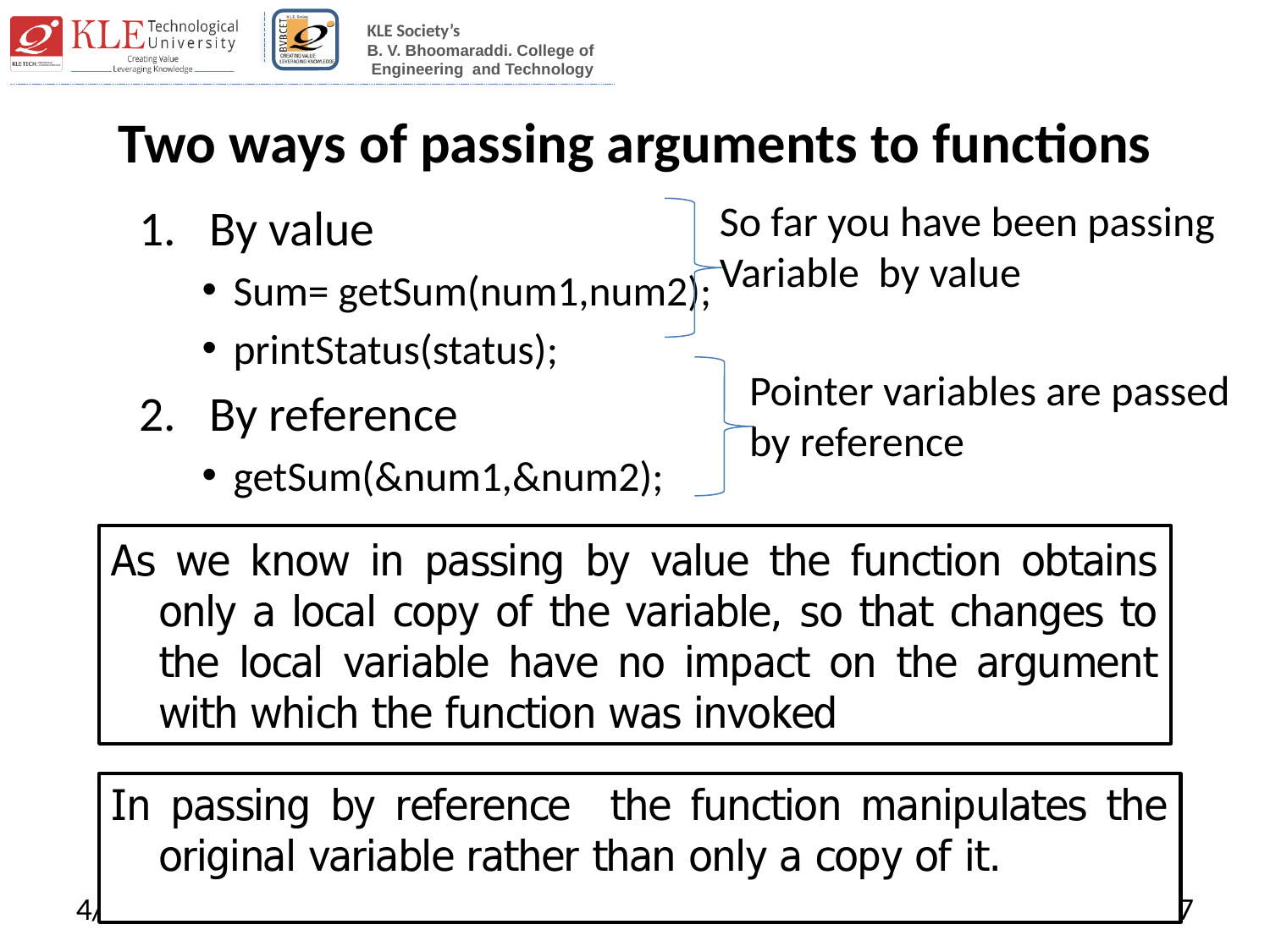

# Two ways of passing arguments to functions
So far you have been passing
Variable  by value
By value
Sum= getSum(num1,num2);
printStatus(status);
By reference
getSum(&num1,&num2);

Pointer variables are passed
by reference
As we know in passing by value the function obtains only a local copy of the variable, so that changes to the local variable have no impact on the argument with which the function was invoked
In passing by reference  the function manipulates the original variable rather than only a copy of it.

4/29/2022

27